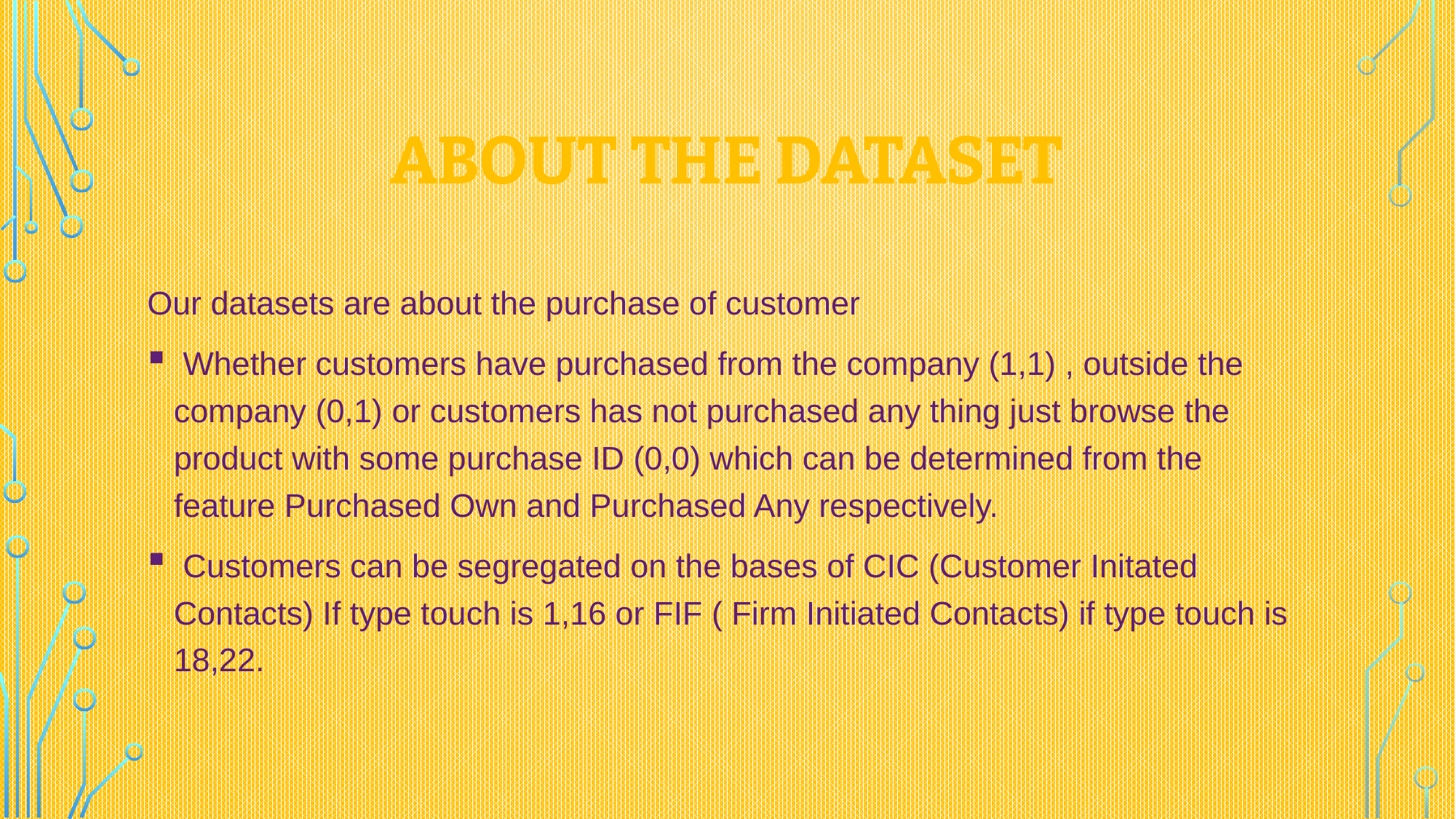

# About the Dataset
Our datasets are about the purchase of customer
 Whether customers have purchased from the company (1,1) , outside the company (0,1) or customers has not purchased any thing just browse the product with some purchase ID (0,0) which can be determined from the feature Purchased Own and Purchased Any respectively.
 Customers can be segregated on the bases of CIC (Customer Initated Contacts) If type touch is 1,16 or FIF ( Firm Initiated Contacts) if type touch is 18,22.